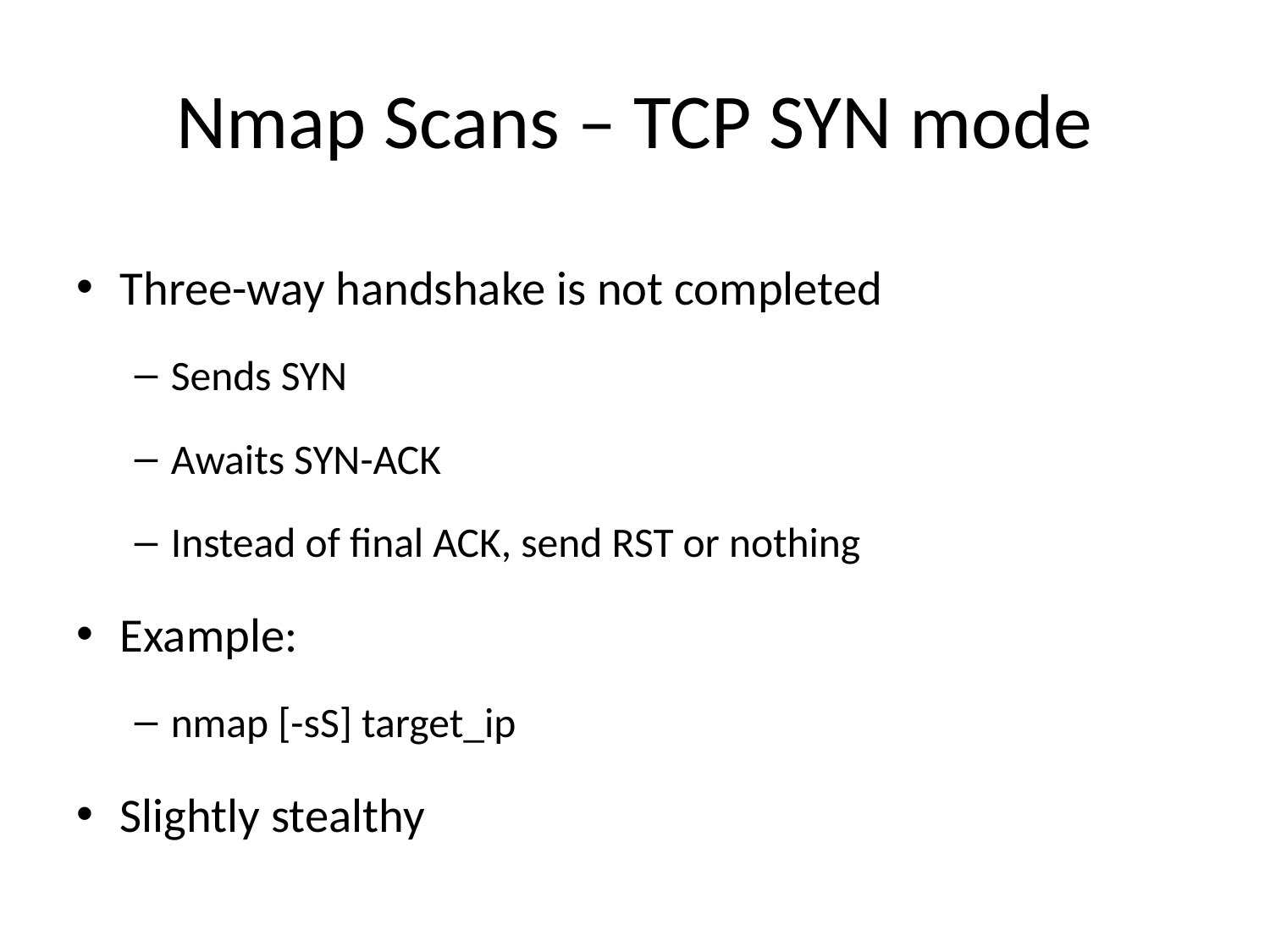

# Nmap Scans – TCP SYN mode
Three-way handshake is not completed
Sends SYN
Awaits SYN-ACK
Instead of final ACK, send RST or nothing
Example:
nmap [-sS] target_ip
Slightly stealthy